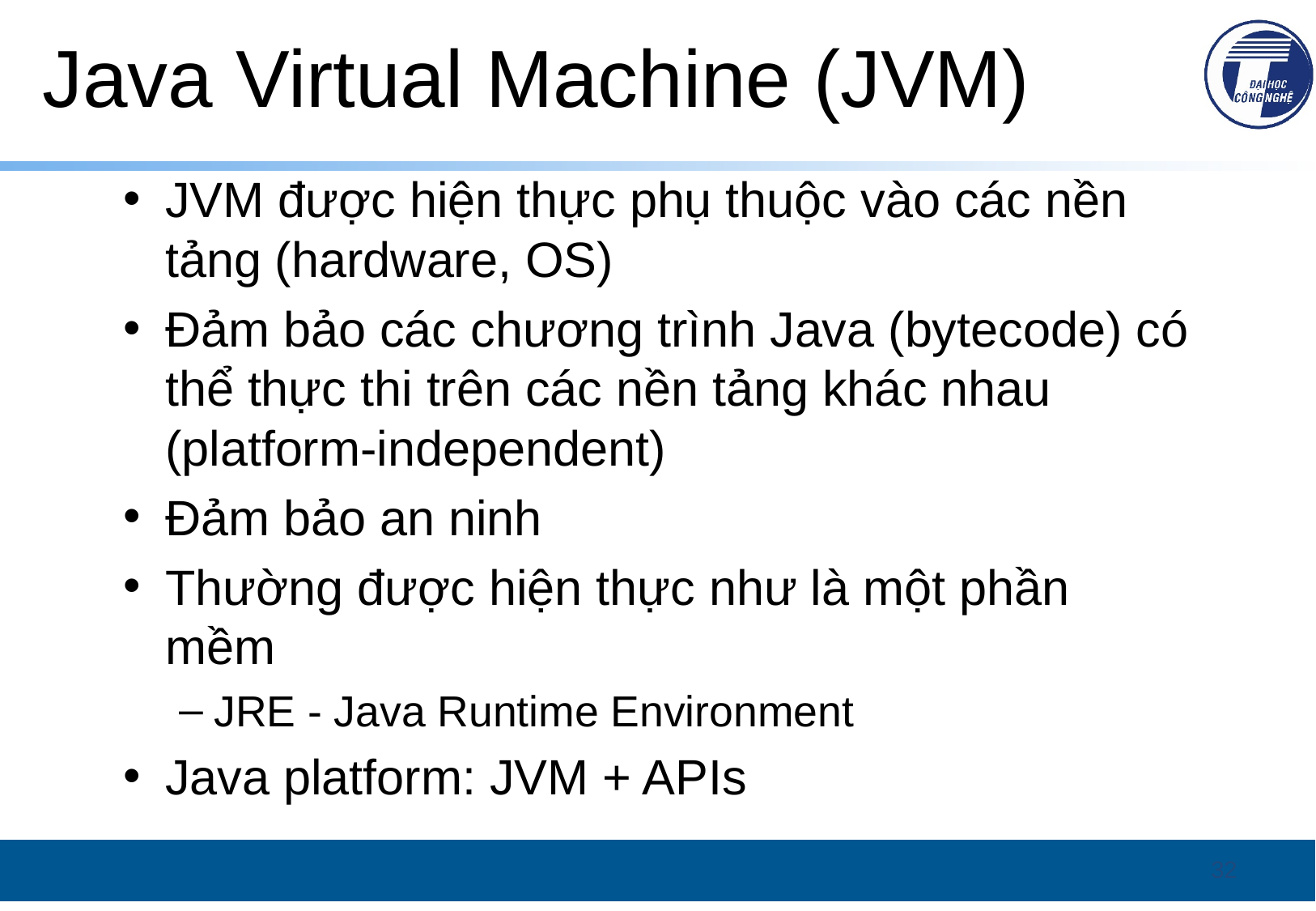

# Java Virtual Machine (JVM)
JVM được hiện thực phụ thuộc vào các nền tảng (hardware, OS)
Đảm bảo các chương trình Java (bytecode) có thể thực thi trên các nền tảng khác nhau (platform-independent)
Đảm bảo an ninh
Thường được hiện thực như là một phần mềm
JRE - Java Runtime Environment
Java platform: JVM + APIs
32